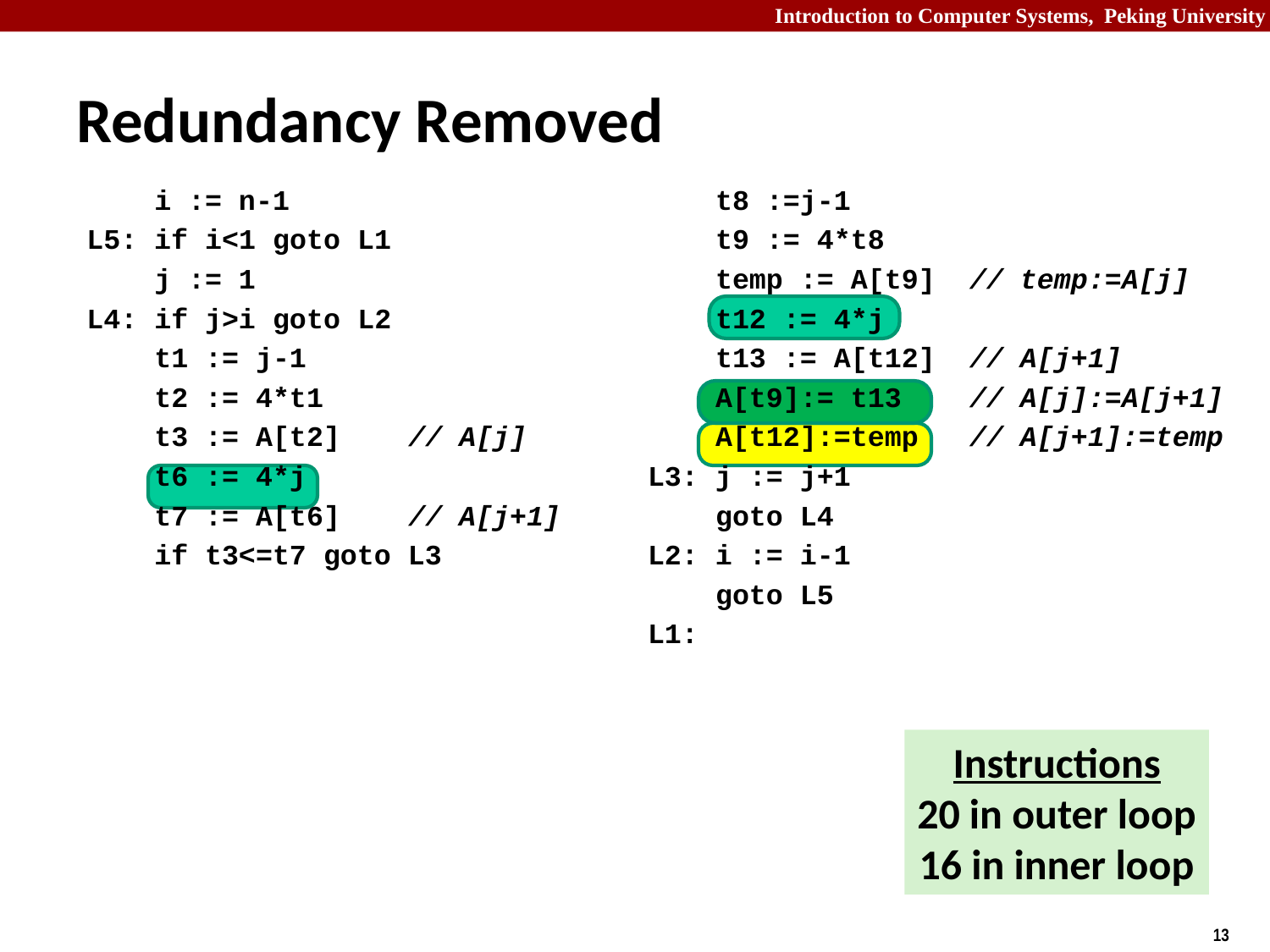

# Redundancy Removed
    i := n-1
L5: if i<1 goto L1
    j := 1
L4: if j>i goto L2
    t1 := j-1
    t2 := 4*t1
    t3 := A[t2]    // A[j]
    t6 := 4*j
    t7 := A[t6]    // A[j+1]
    if t3<=t7 goto L3

    t8 :=j-1
    t9 := 4*t8
    temp := A[t9]  // temp:=A[j]
    t12 := 4*j
    t13 := A[t12]  // A[j+1]
    A[t9]:= t13    // A[j]:=A[j+1]
    A[t12]:=temp   // A[j+1]:=temp
L3: j := j+1
    goto L4
L2: i := i-1
    goto L5
L1:

Instructions
20 in outer loop
16 in inner loop